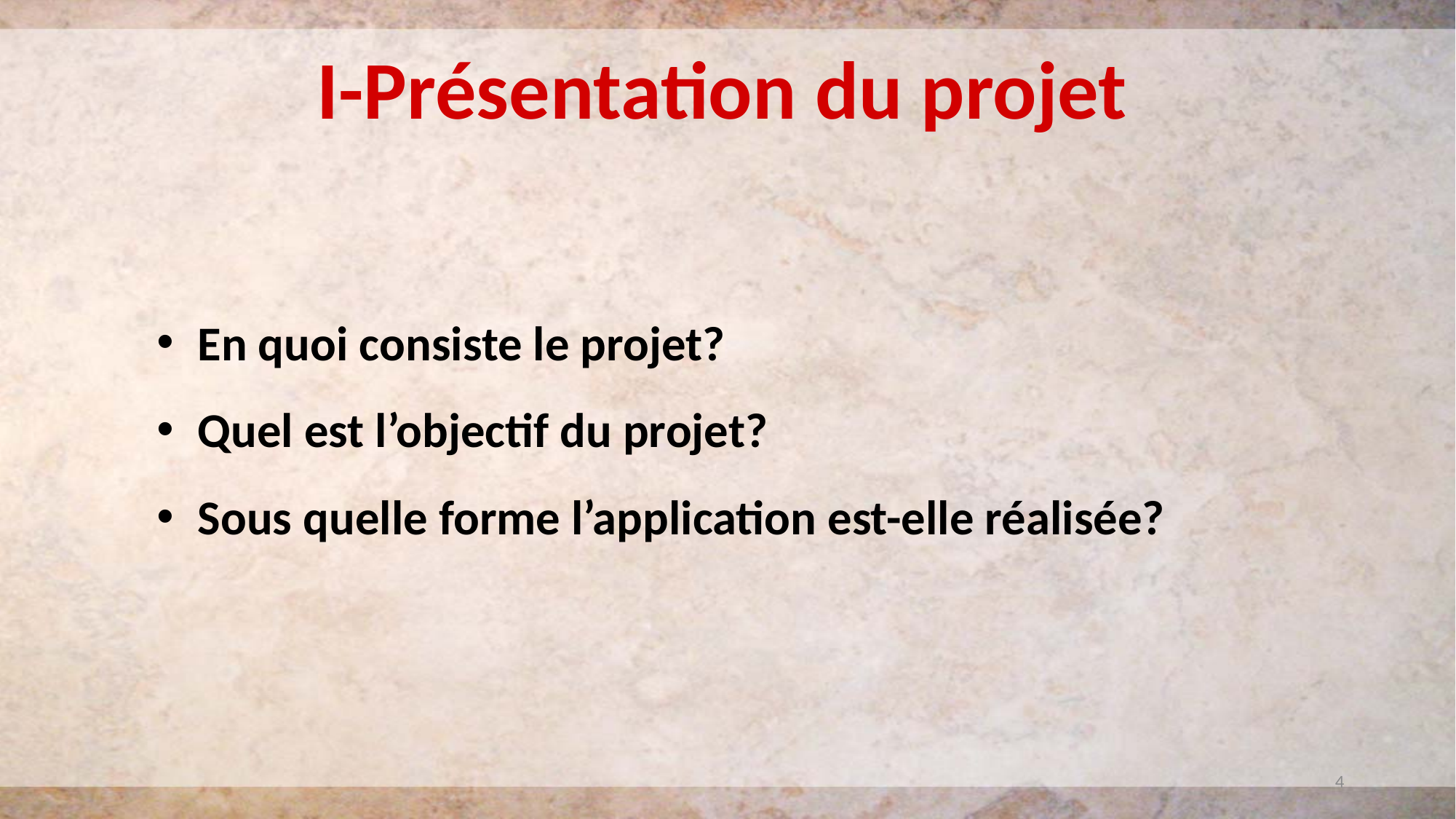

I-Présentation du projet
En quoi consiste le projet?
Quel est l’objectif du projet?
Sous quelle forme l’application est-elle réalisée?
4